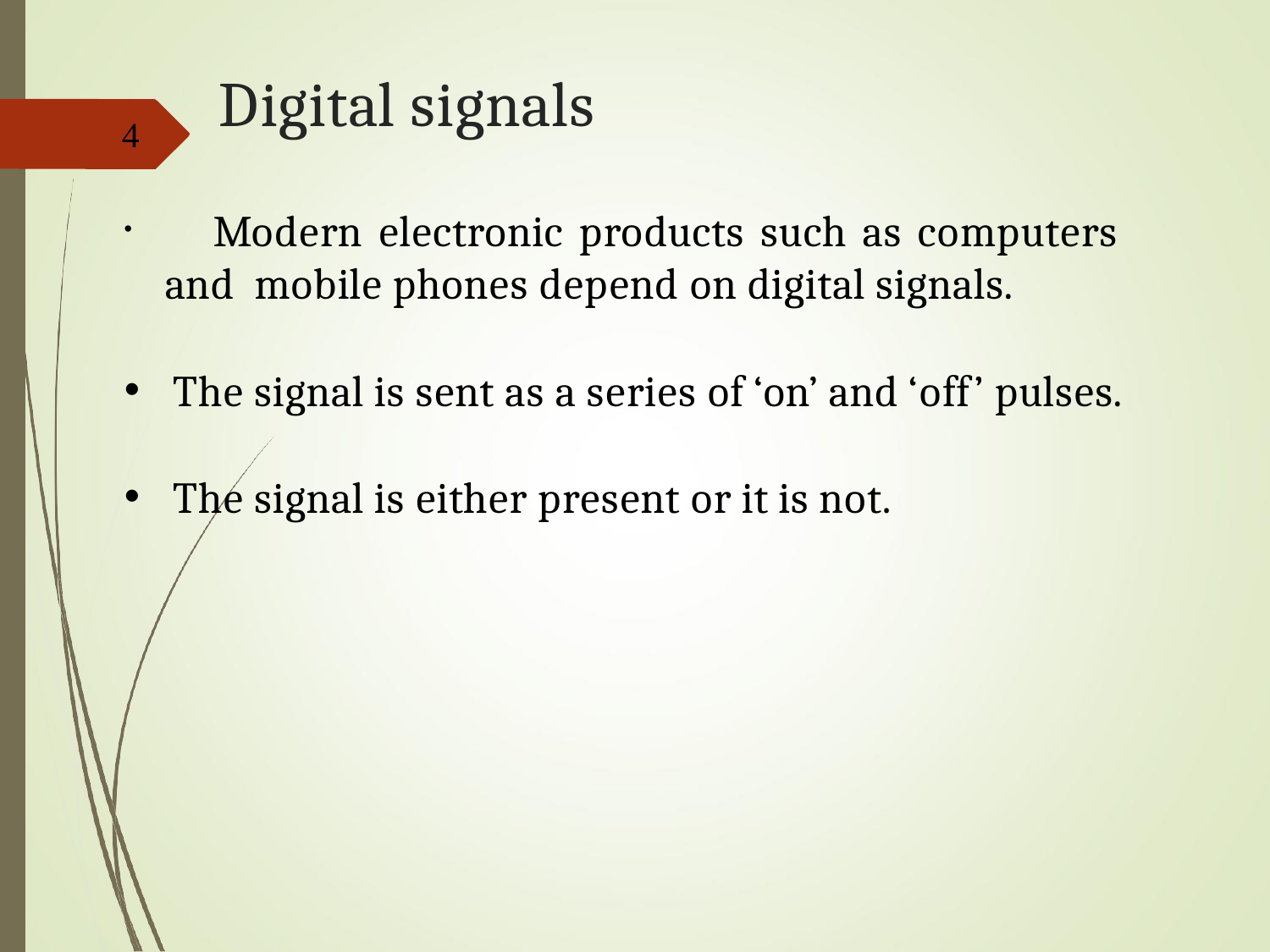

# Digital signals
4
	Modern electronic products such as computers and  mobile phones depend on digital signals.

The signal is sent as a series of ‘on’ and ‘off’ pulses.

The signal is either present or it is not.